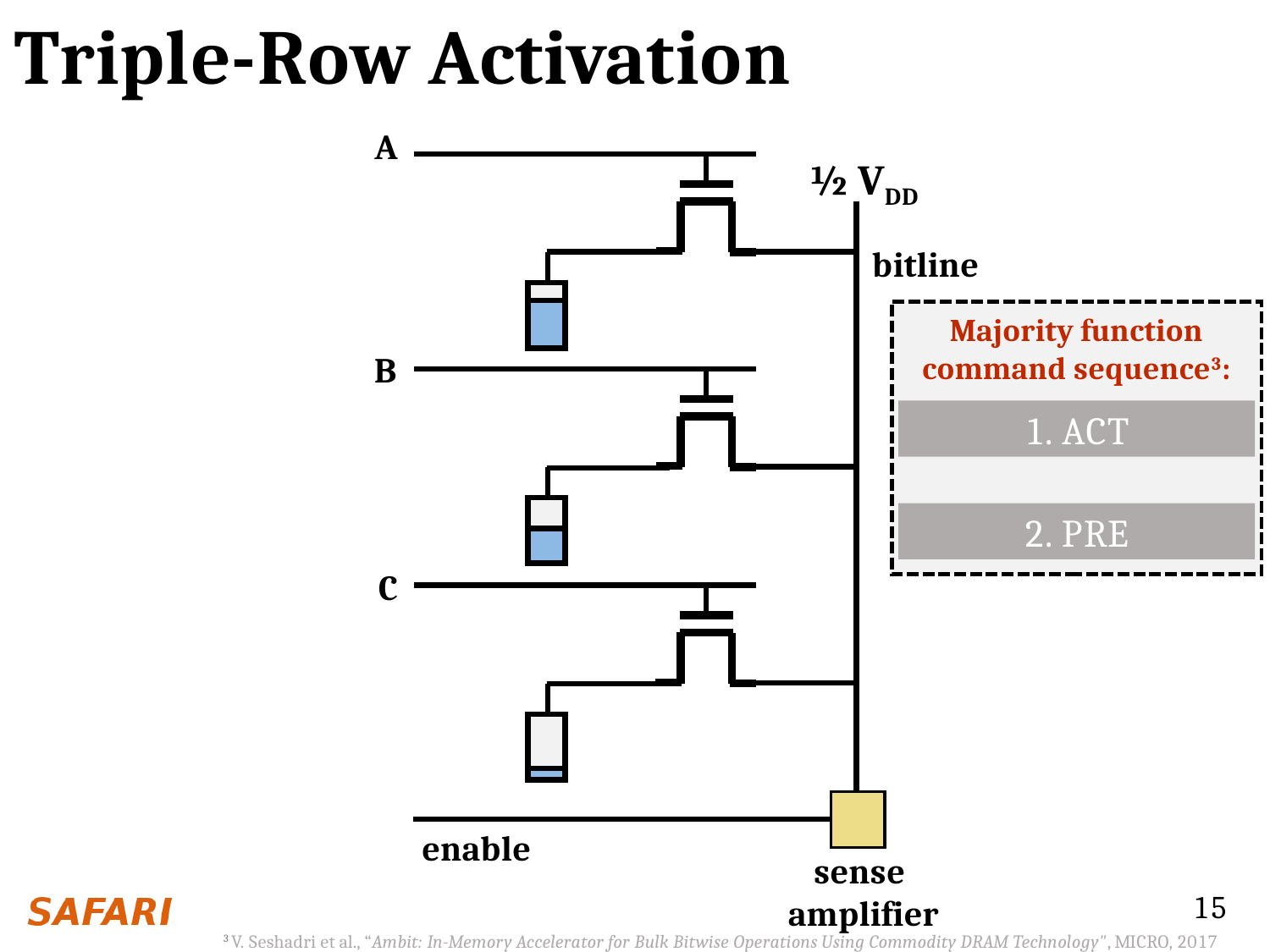

# Triple-Row Activation
A

½ VDD
bitline

Majority function
command sequence3:
B
1. ACT

2. PRE

C

enable
sense
amplifier
15
3 V. Seshadri et al., “Ambit: In-Memory Accelerator for Bulk Bitwise Operations Using Commodity DRAM Technology", MICRO, 2017